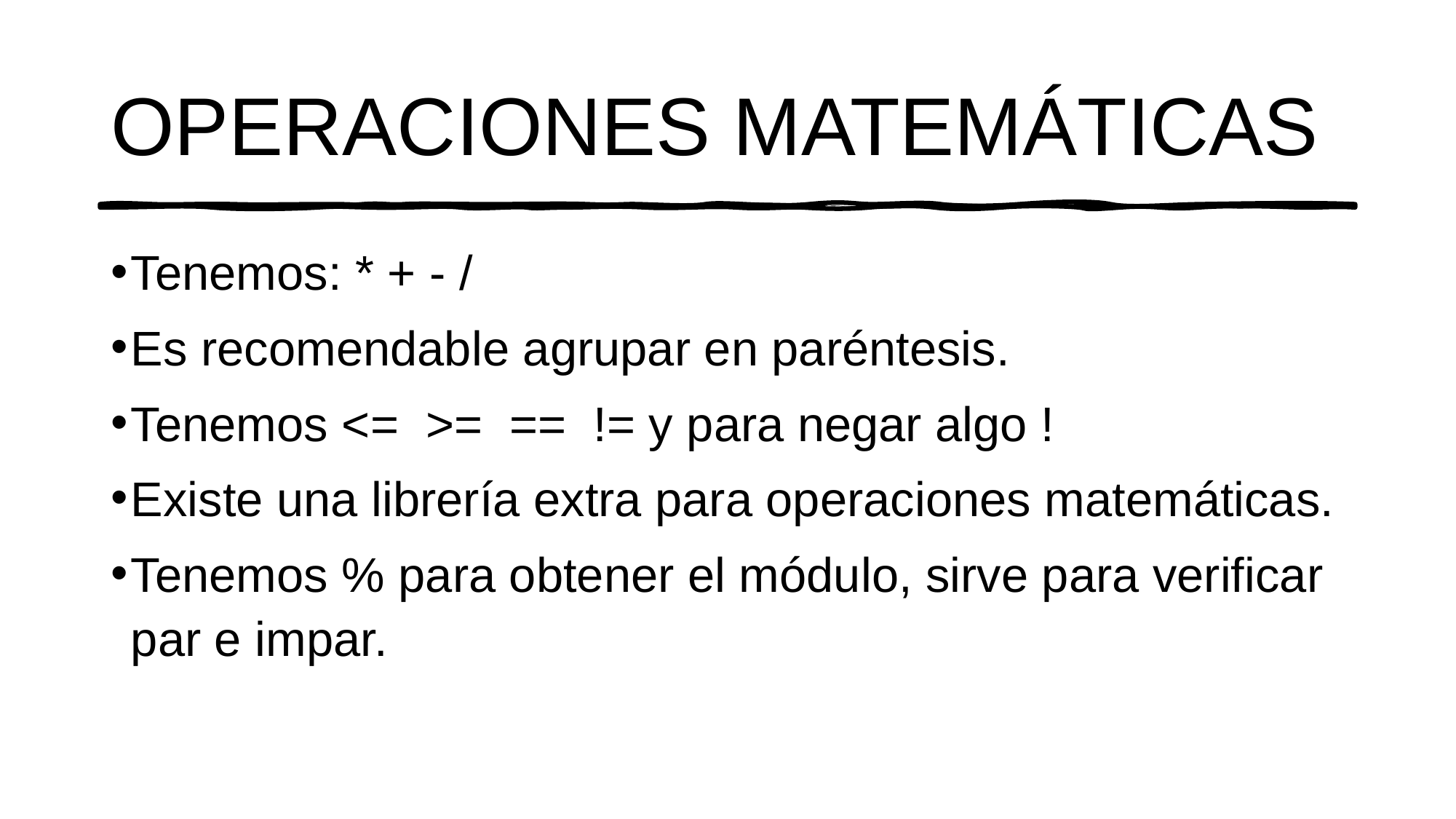

# OPERACIONES MATEMÁTICAS
Tenemos: * + - /
Es recomendable agrupar en paréntesis.
Tenemos <=  >=  ==  != y para negar algo !
Existe una librería extra para operaciones matemáticas.
Tenemos % para obtener el módulo, sirve para verificar par e impar.